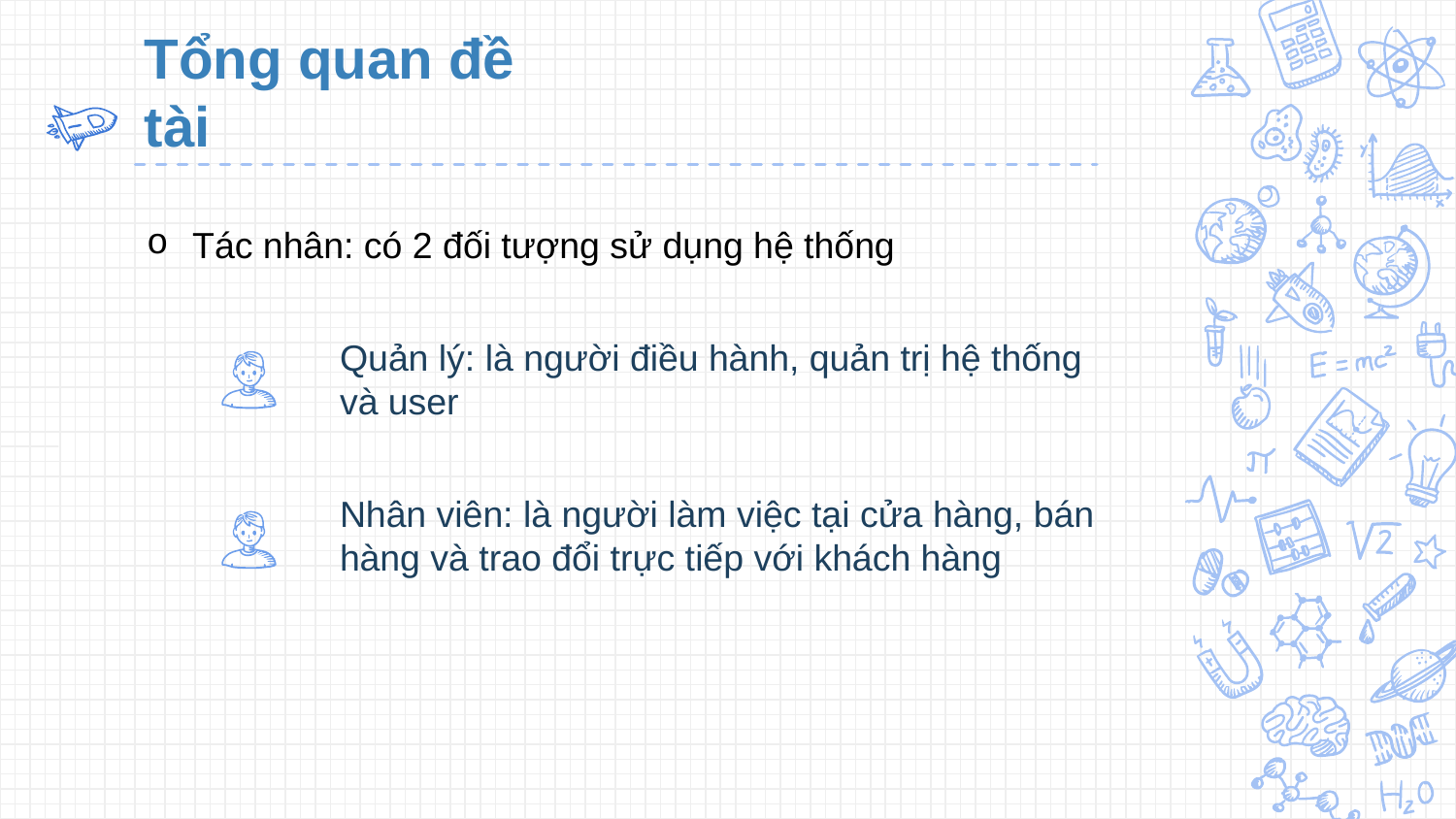

# Tổng quan đề tài
Tác nhân: có 2 đối tượng sử dụng hệ thống
Quản lý: là người điều hành, quản trị hệ thống và user

Nhân viên: là người làm việc tại cửa hàng, bán hàng và trao đổi trực tiếp với khách hàng